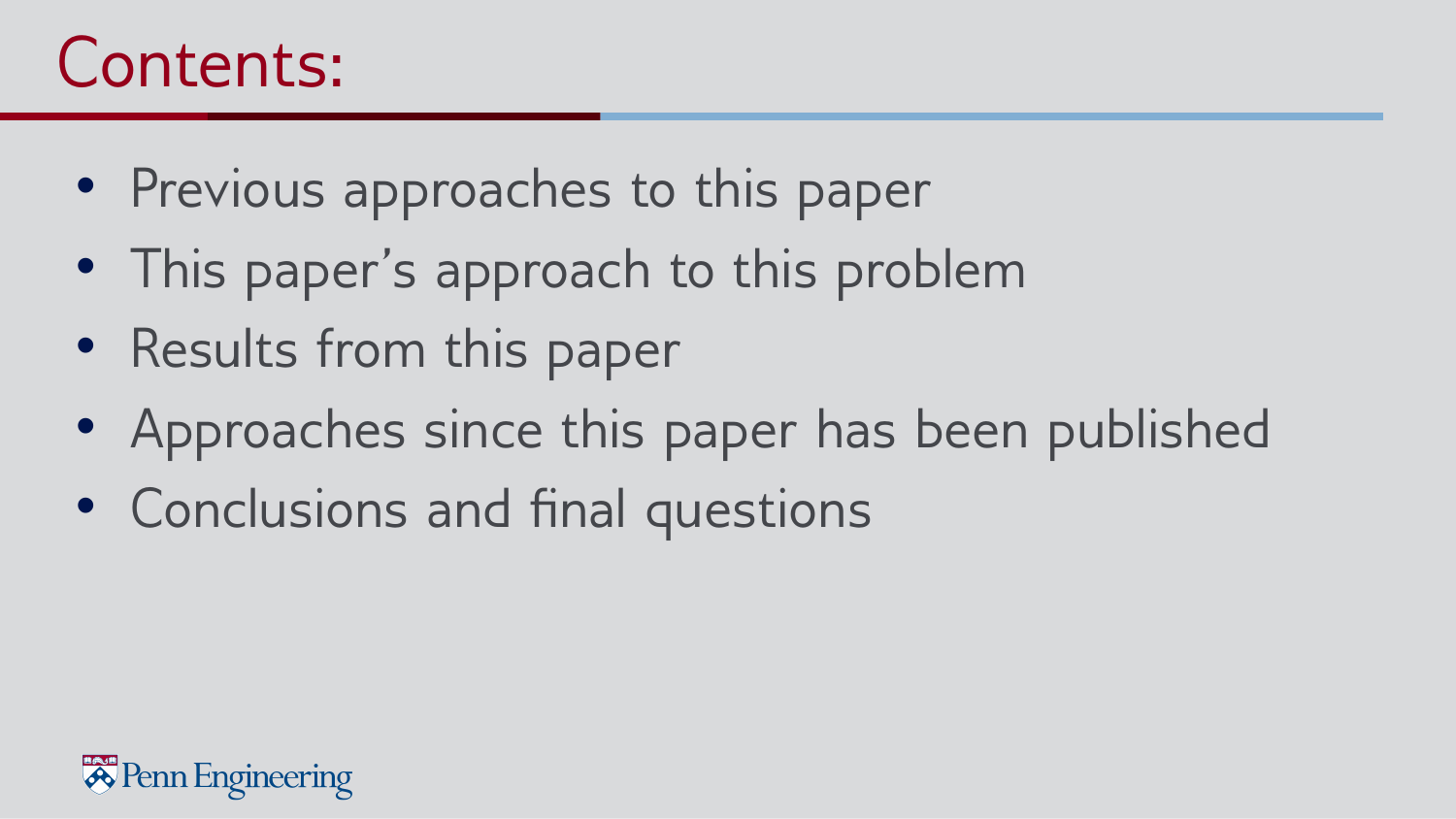

# Contents:
Previous approaches to this paper
This paper’s approach to this problem
Results from this paper
Approaches since this paper has been published
Conclusions and final questions
4